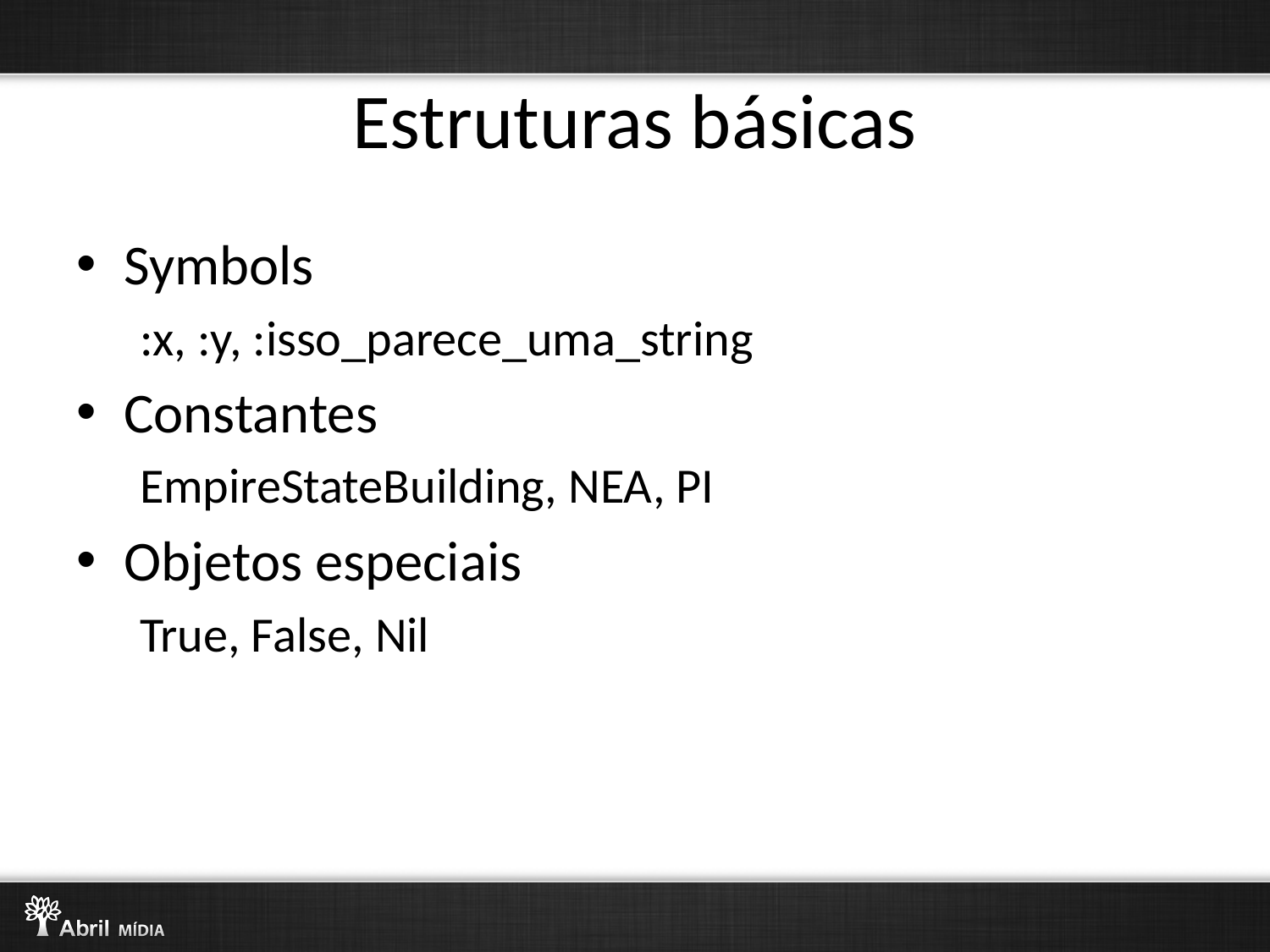

# Estruturas básicas
Symbols
:x, :y, :isso_parece_uma_string
Constantes
EmpireStateBuilding, NEA, PI
Objetos especiais
True, False, Nil